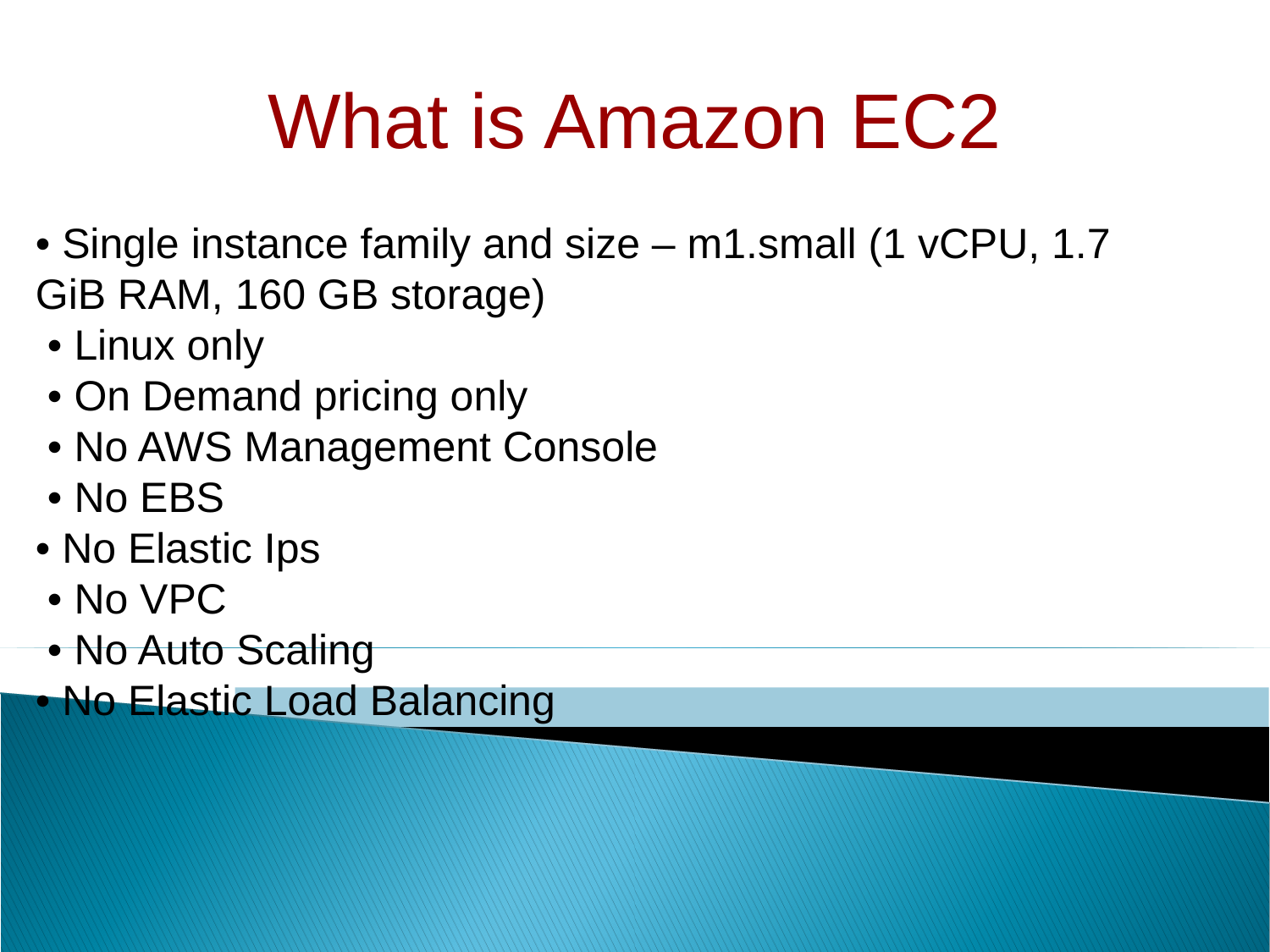

What is Amazon EC2
• Single instance family and size – m1.small (1 vCPU, 1.7 GiB RAM, 160 GB storage)
 • Linux only
 • On Demand pricing only
 • No AWS Management Console
 • No EBS
• No Elastic Ips
 • No VPC
 • No Auto Scaling
• No Elastic Load Balancing